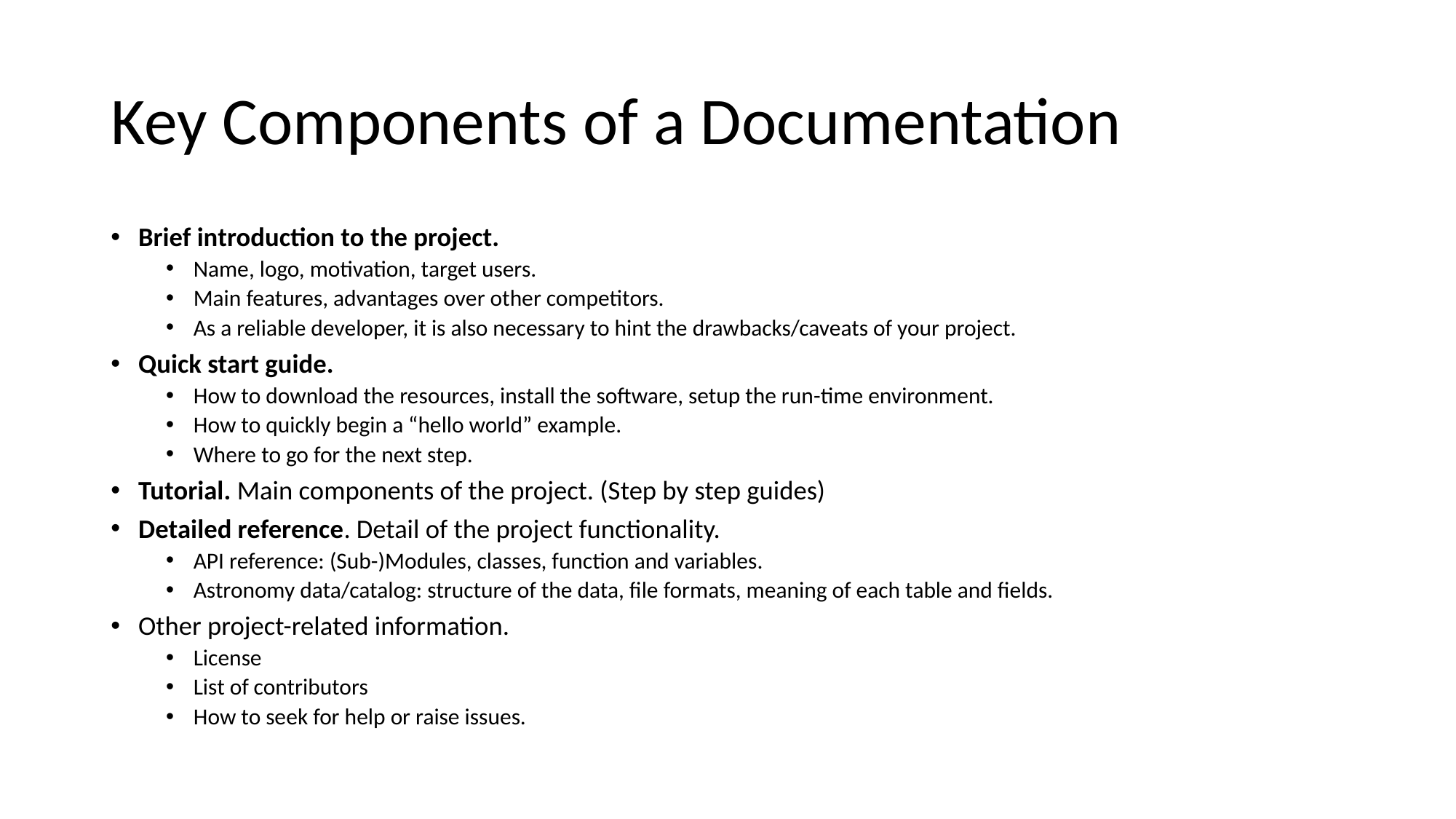

# Key Components of a Documentation
Brief introduction to the project.
Name, logo, motivation, target users.
Main features, advantages over other competitors.
As a reliable developer, it is also necessary to hint the drawbacks/caveats of your project.
Quick start guide.
How to download the resources, install the software, setup the run-time environment.
How to quickly begin a “hello world” example.
Where to go for the next step.
Tutorial. Main components of the project. (Step by step guides)
Detailed reference. Detail of the project functionality.
API reference: (Sub-)Modules, classes, function and variables.
Astronomy data/catalog: structure of the data, file formats, meaning of each table and fields.
Other project-related information.
License
List of contributors
How to seek for help or raise issues.